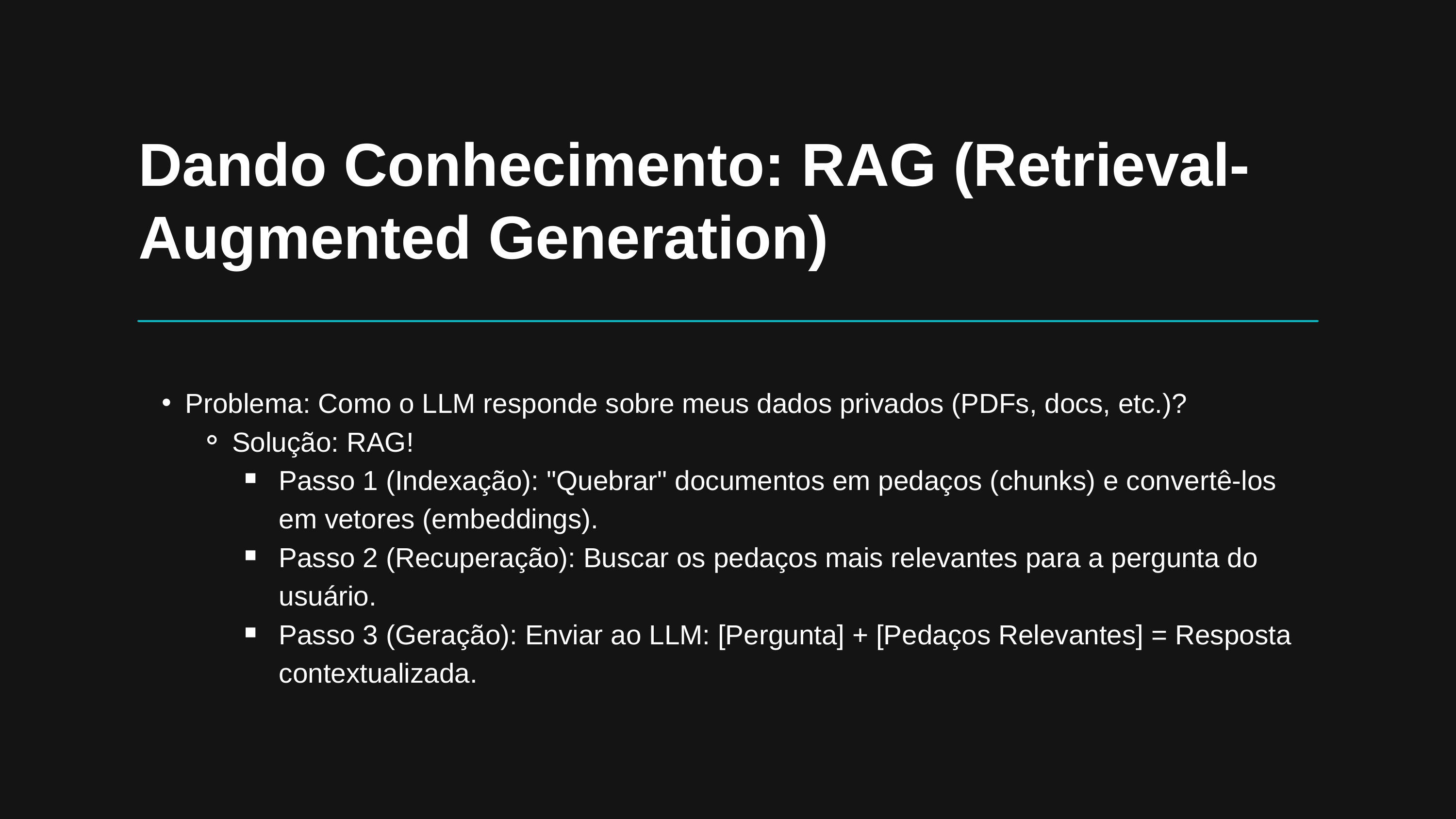

Dando Conhecimento: RAG (Retrieval-Augmented Generation)

Problema: Como o LLM responde sobre meus dados privados (PDFs, docs, etc.)?
Solução: RAG!
Passo 1 (Indexação): "Quebrar" documentos em pedaços (chunks) e convertê-los em vetores (embeddings).
Passo 2 (Recuperação): Buscar os pedaços mais relevantes para a pergunta do usuário.
Passo 3 (Geração): Enviar ao LLM: [Pergunta] + [Pedaços Relevantes] = Resposta contextualizada.